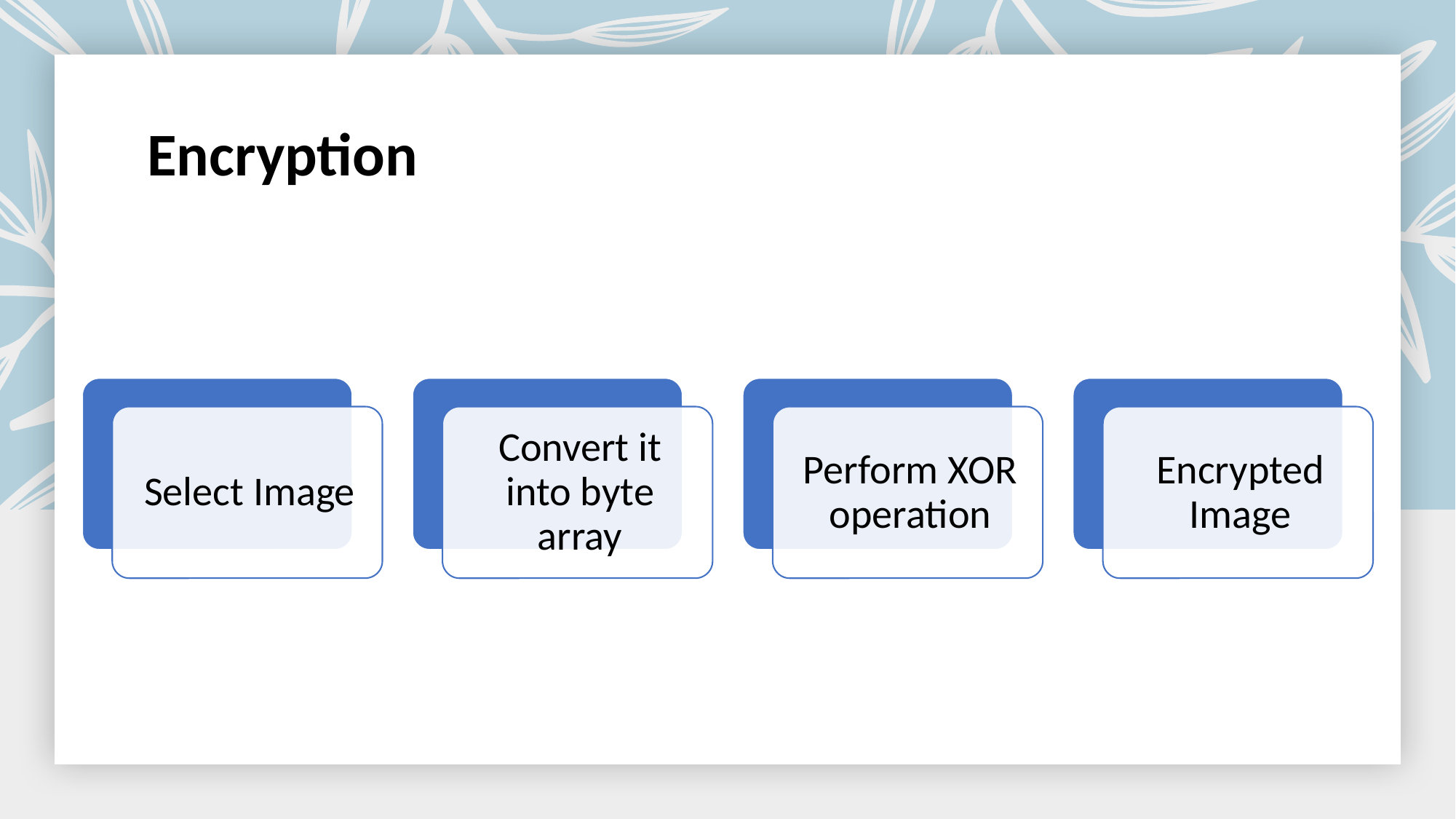

# Encryption
Select Image
Convert it into byte array
Perform XOR operation
Encrypted Image